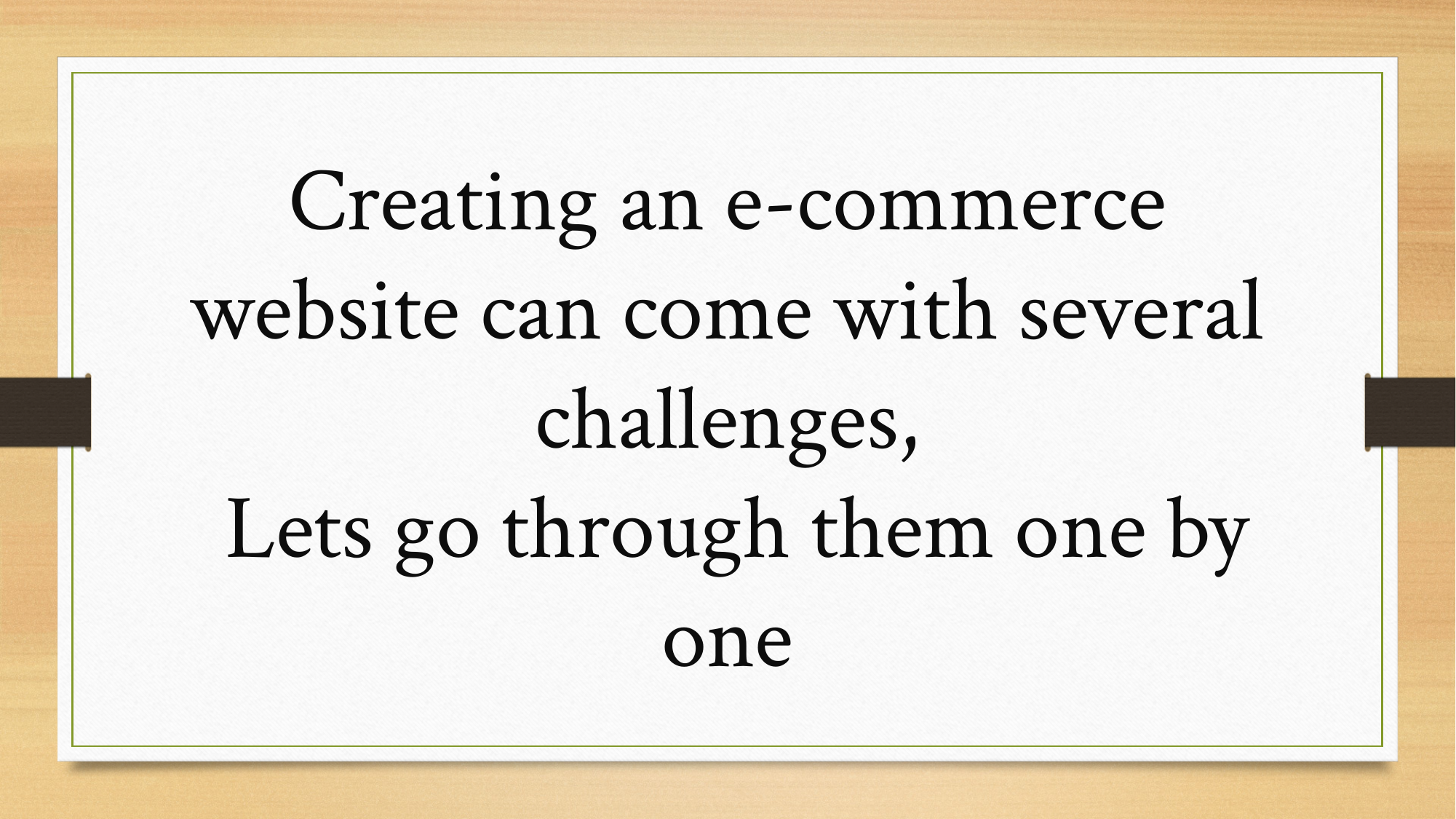

# Creating an e-commerce website can come with several challenges, Lets go through them one by one